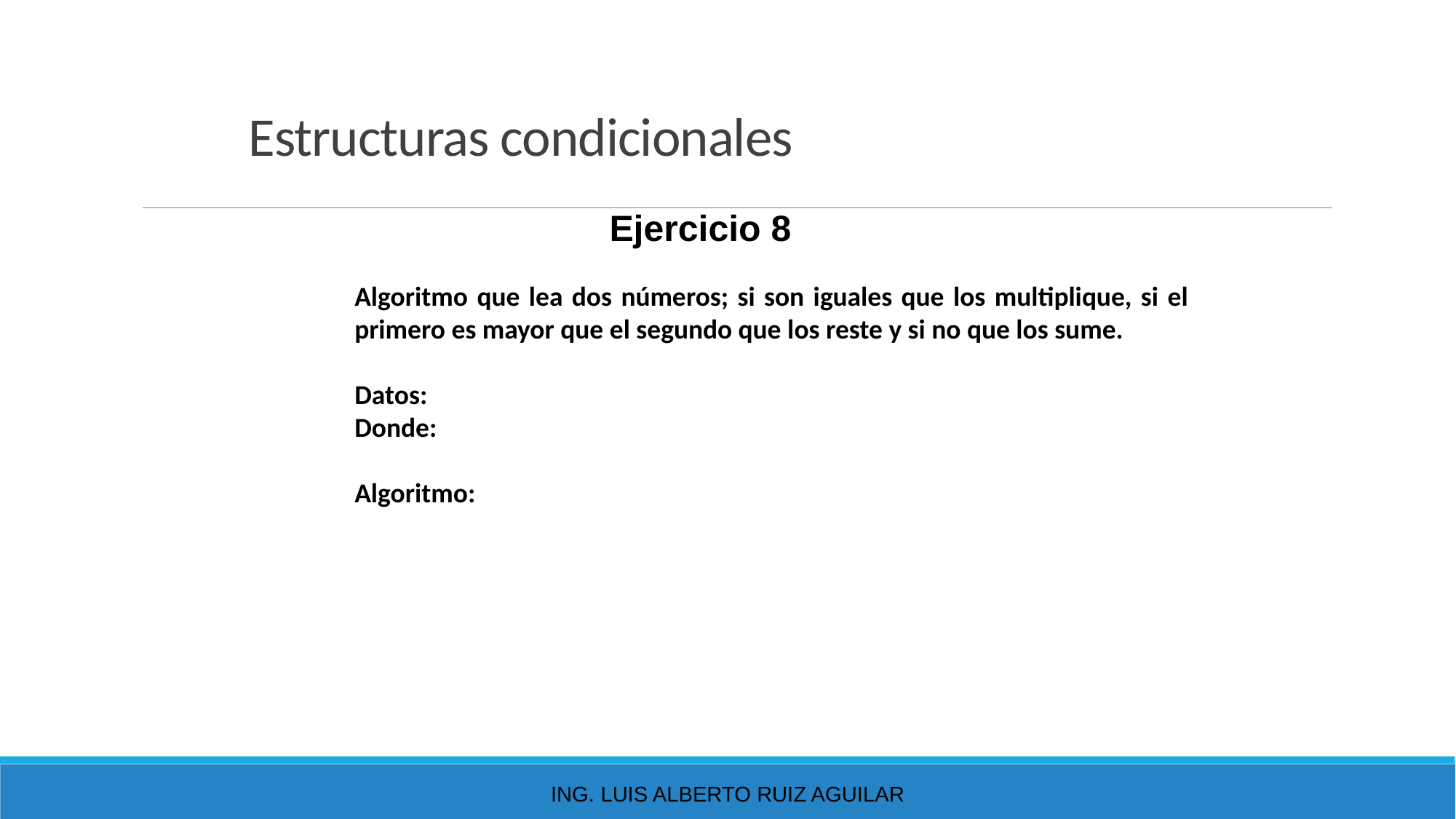

# Estructuras condicionales
Ejercicio 8
Algoritmo que lea dos números; si son iguales que los multiplique, si el primero es mayor que el segundo que los reste y si no que los sume.

Datos:
Donde:

Algoritmo:
Ing. Luis Alberto Ruiz Aguilar